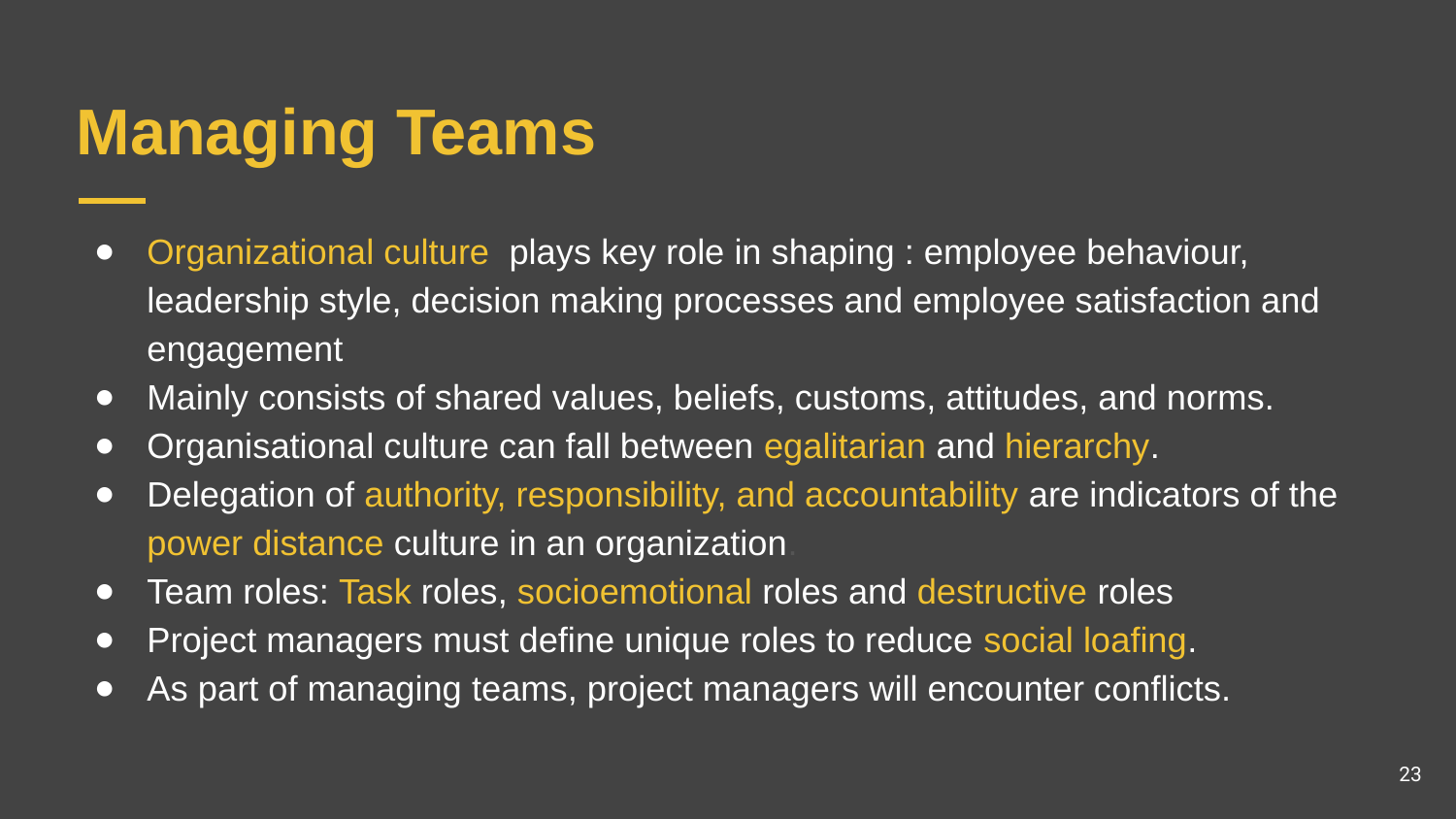

# Managing Teams
Organizational culture  plays key role in shaping : employee behaviour, leadership style, decision making processes and employee satisfaction and engagement
Mainly consists of shared values, beliefs, customs, attitudes, and norms.
Organisational culture can fall between egalitarian and hierarchy.
Delegation of authority, responsibility, and accountability are indicators of the power distance culture in an organization.
Team roles: Task roles, socioemotional roles and destructive roles
Project managers must define unique roles to reduce social loafing.
As part of managing teams, project managers will encounter conflicts.
23